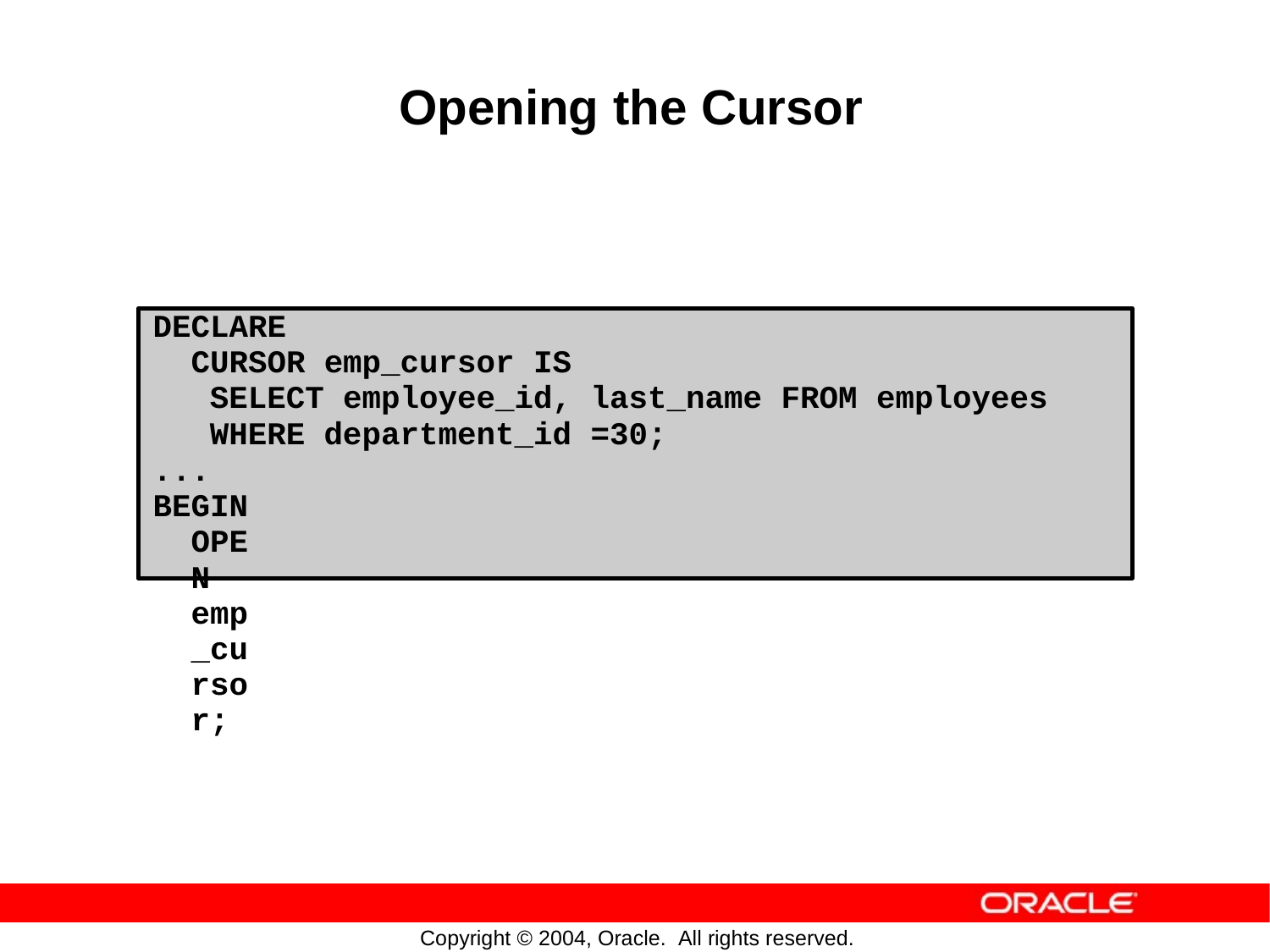

Opening
the
Cursor

DECLARE
CURSOR emp_cursor IS
SELECT employee_id, last_name FROM employees
WHERE department_id =30;
... BEGIN
OPEN emp_cursor;

Copyright © 2004, Oracle.  All rights reserved.